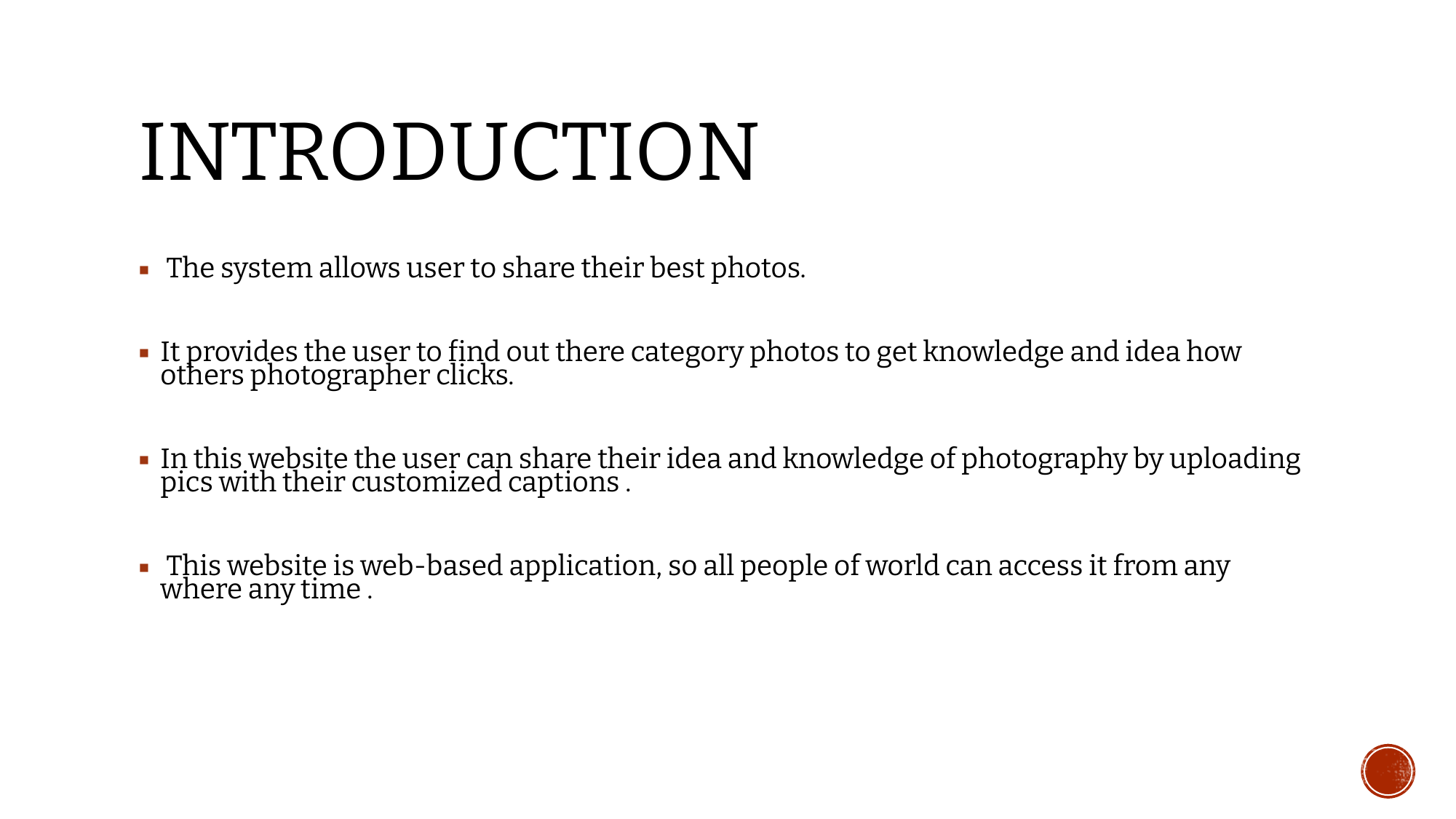

# INTRODUCTION
 The system allows user to share their best photos.

It provides the user to ﬁnd out there category photos to get knowledge and idea how others photographer clicks.

In this website the user can share their idea and knowledge of photography by uploading pics with their customized captions .

 This website is web-based application, so all people of world can access it from any  where any time .